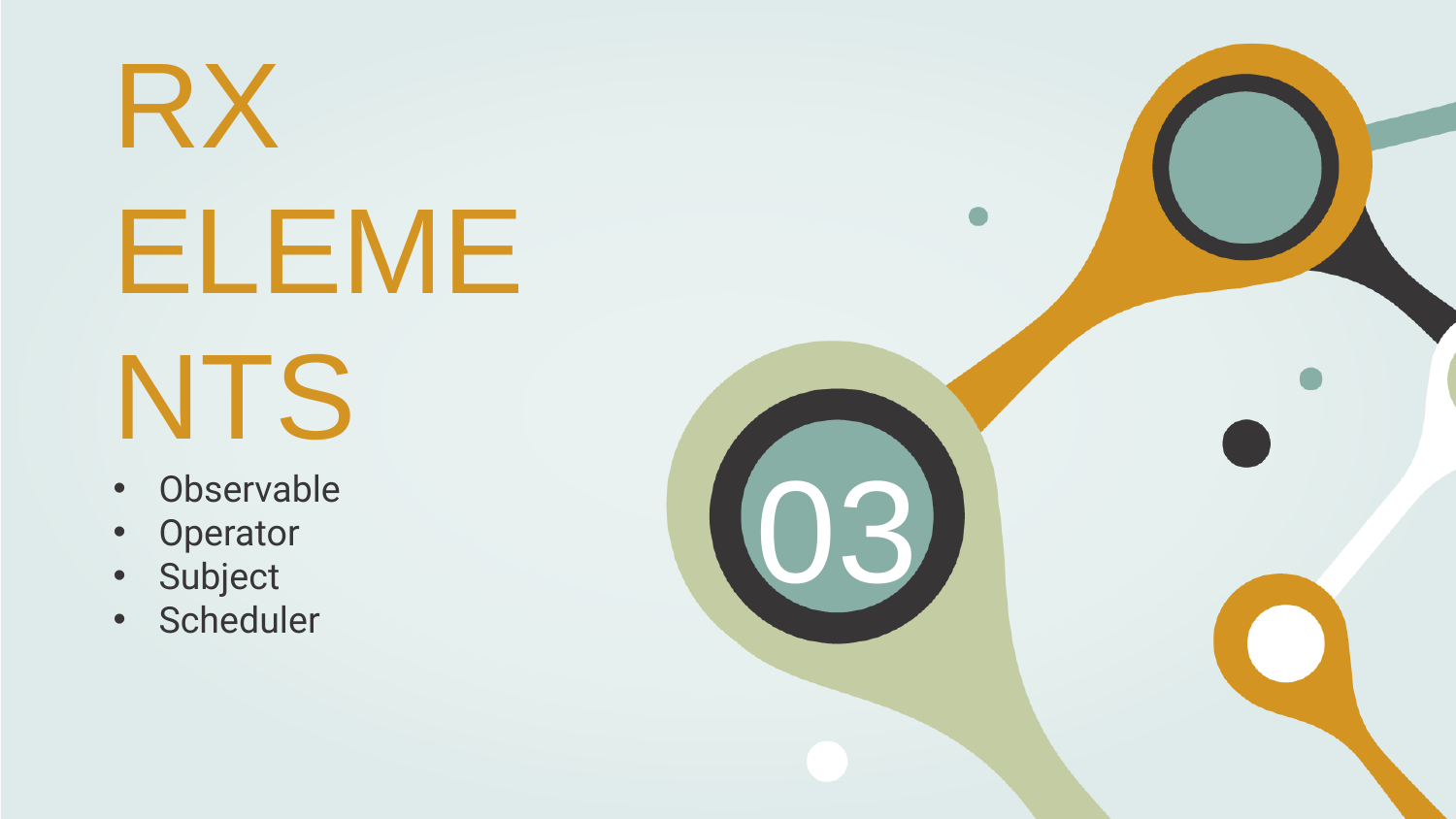

# RX ELEMENTS
Observable
Operator
Subject
Scheduler
03